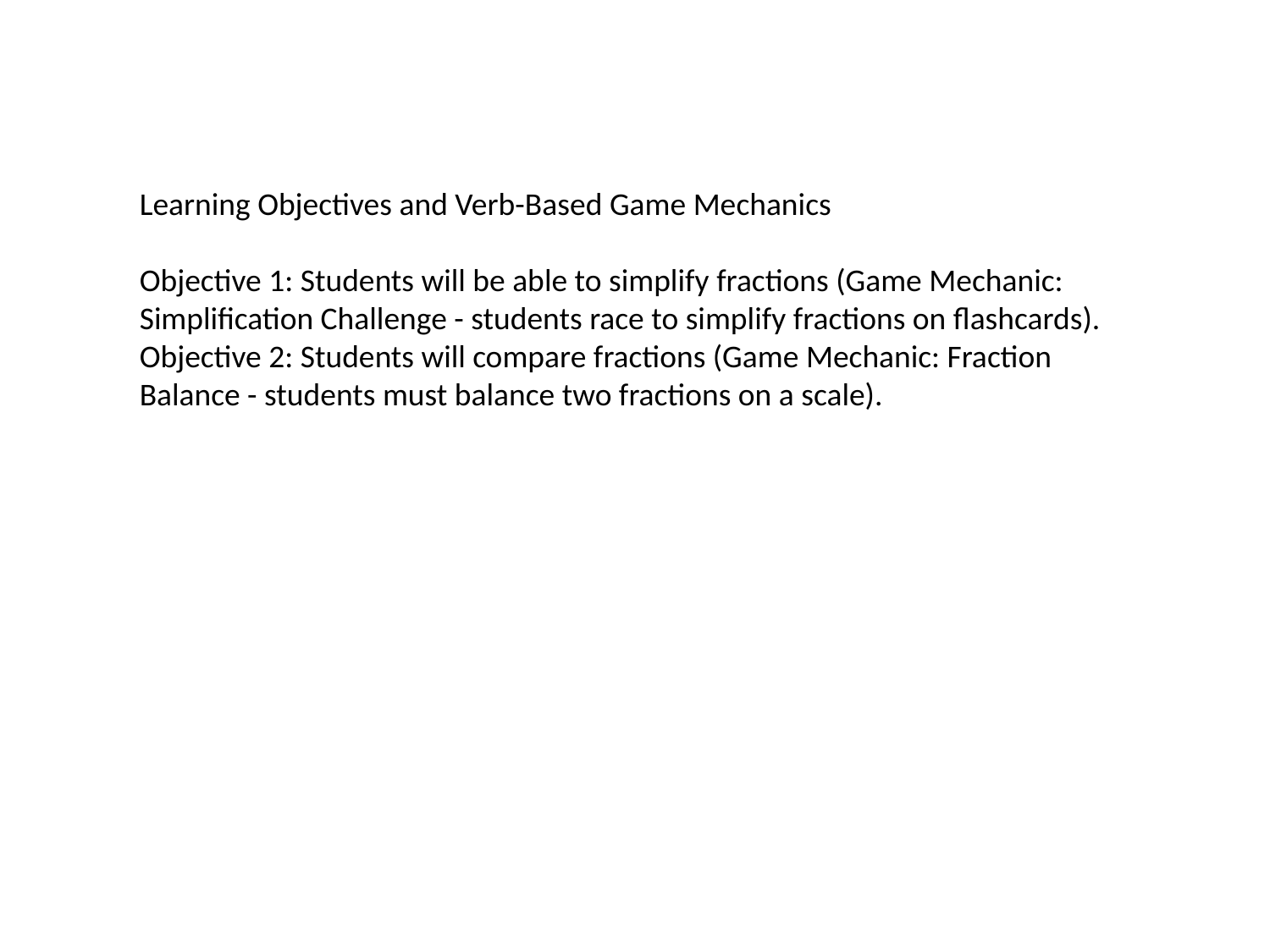

Learning Objectives and Verb-Based Game Mechanics
Objective 1: Students will be able to simplify fractions (Game Mechanic: Simplification Challenge - students race to simplify fractions on flashcards).
Objective 2: Students will compare fractions (Game Mechanic: Fraction Balance - students must balance two fractions on a scale).